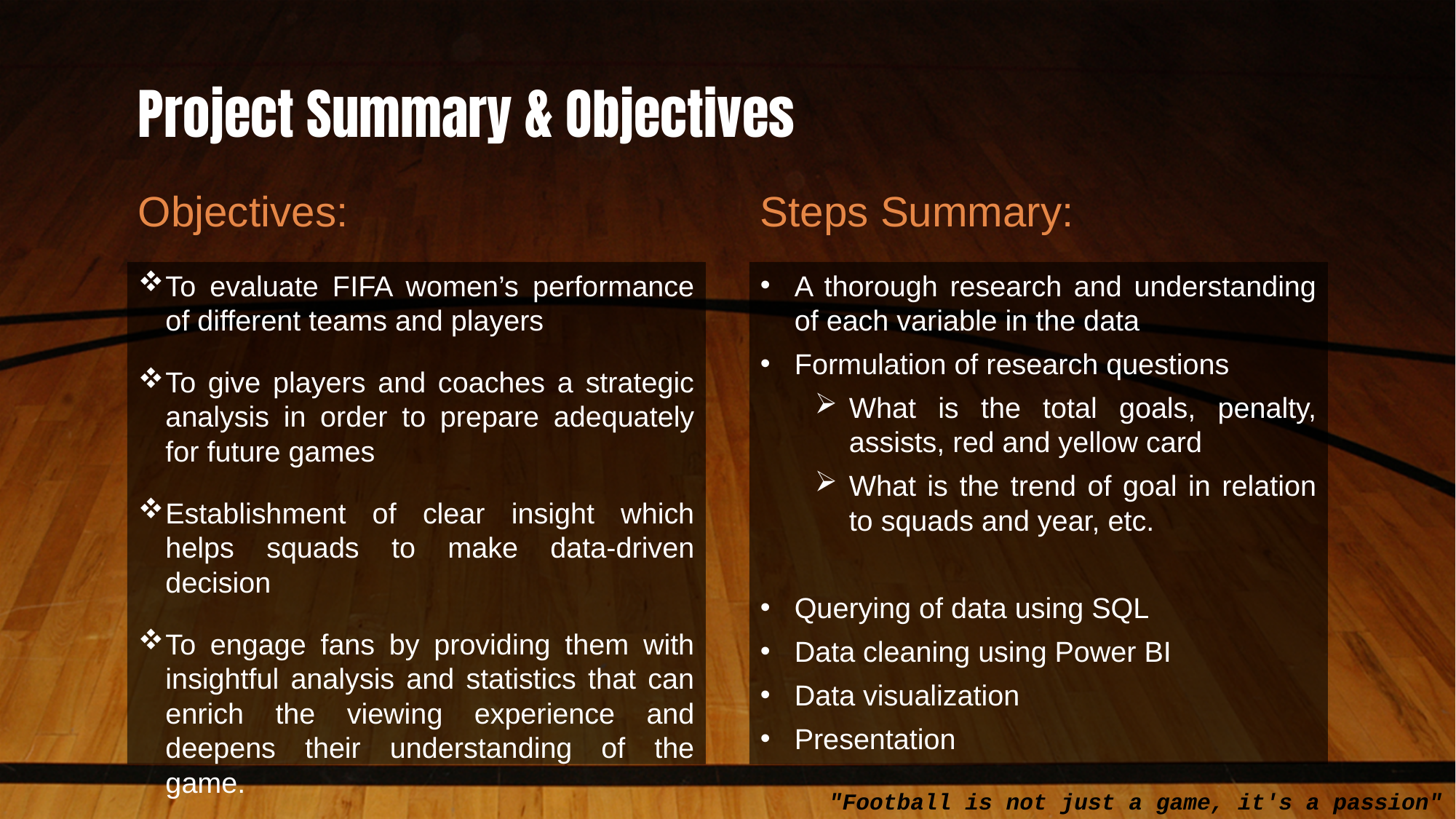

# Project Summary & Objectives
Objectives:
Steps Summary:
To evaluate FIFA women’s performance of different teams and players
To give players and coaches a strategic analysis in order to prepare adequately for future games
Establishment of clear insight which helps squads to make data-driven decision
To engage fans by providing them with insightful analysis and statistics that can enrich the viewing experience and deepens their understanding of the game.
A thorough research and understanding of each variable in the data
Formulation of research questions
What is the total goals, penalty, assists, red and yellow card
What is the trend of goal in relation to squads and year, etc.

Querying of data using SQL
Data cleaning using Power BI
Data visualization
Presentation
"Football is not just a game, it's a passion"